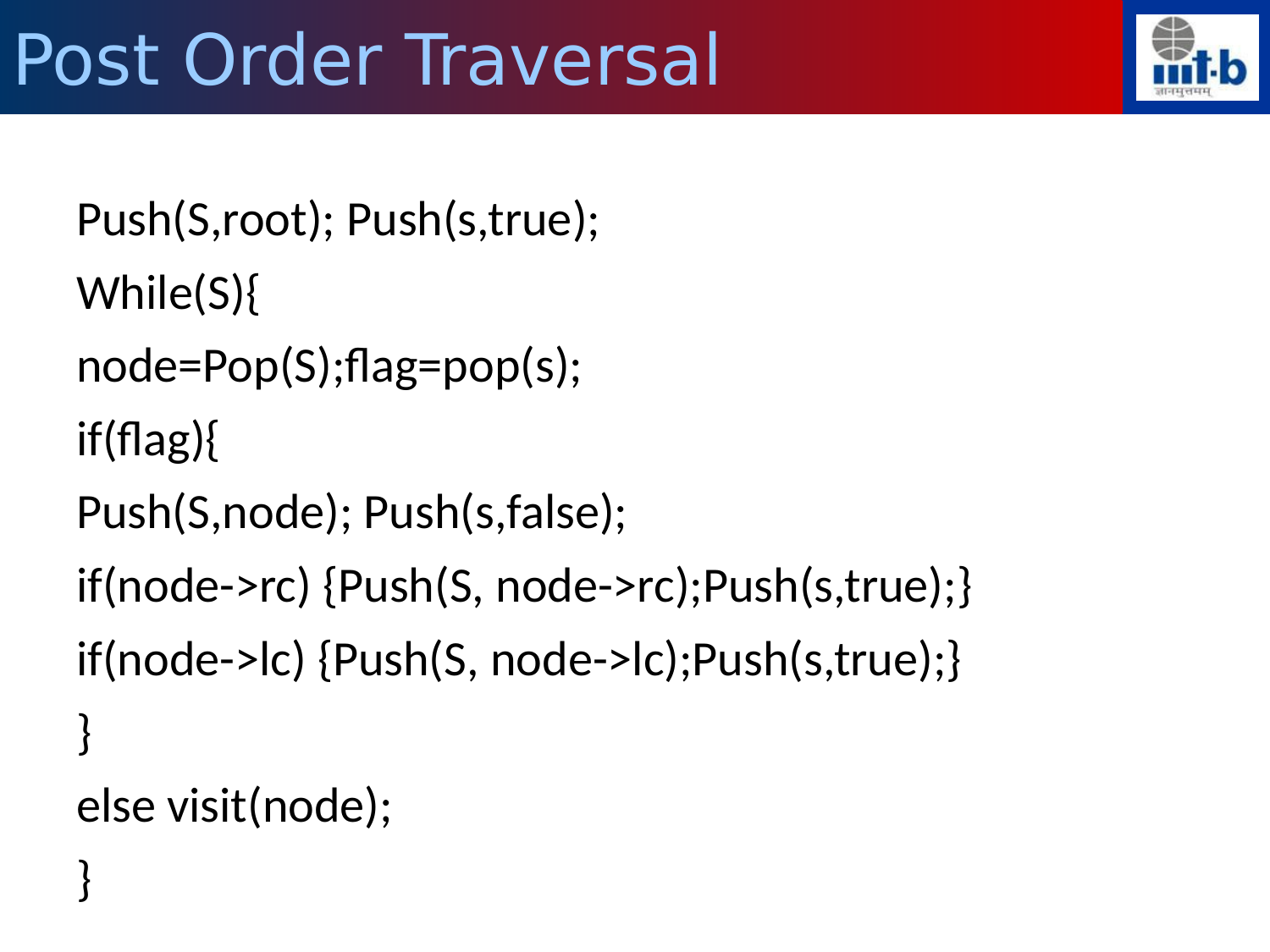

Post Order Traversal
Push(S,root); Push(s,true);
While(S){
node=Pop(S);flag=pop(s);
if(flag){
Push(S,node); Push(s,false);
if(node->rc) {Push(S, node->rc);Push(s,true);}
if(node->lc) {Push(S, node->lc);Push(s,true);}
}
else visit(node);
}